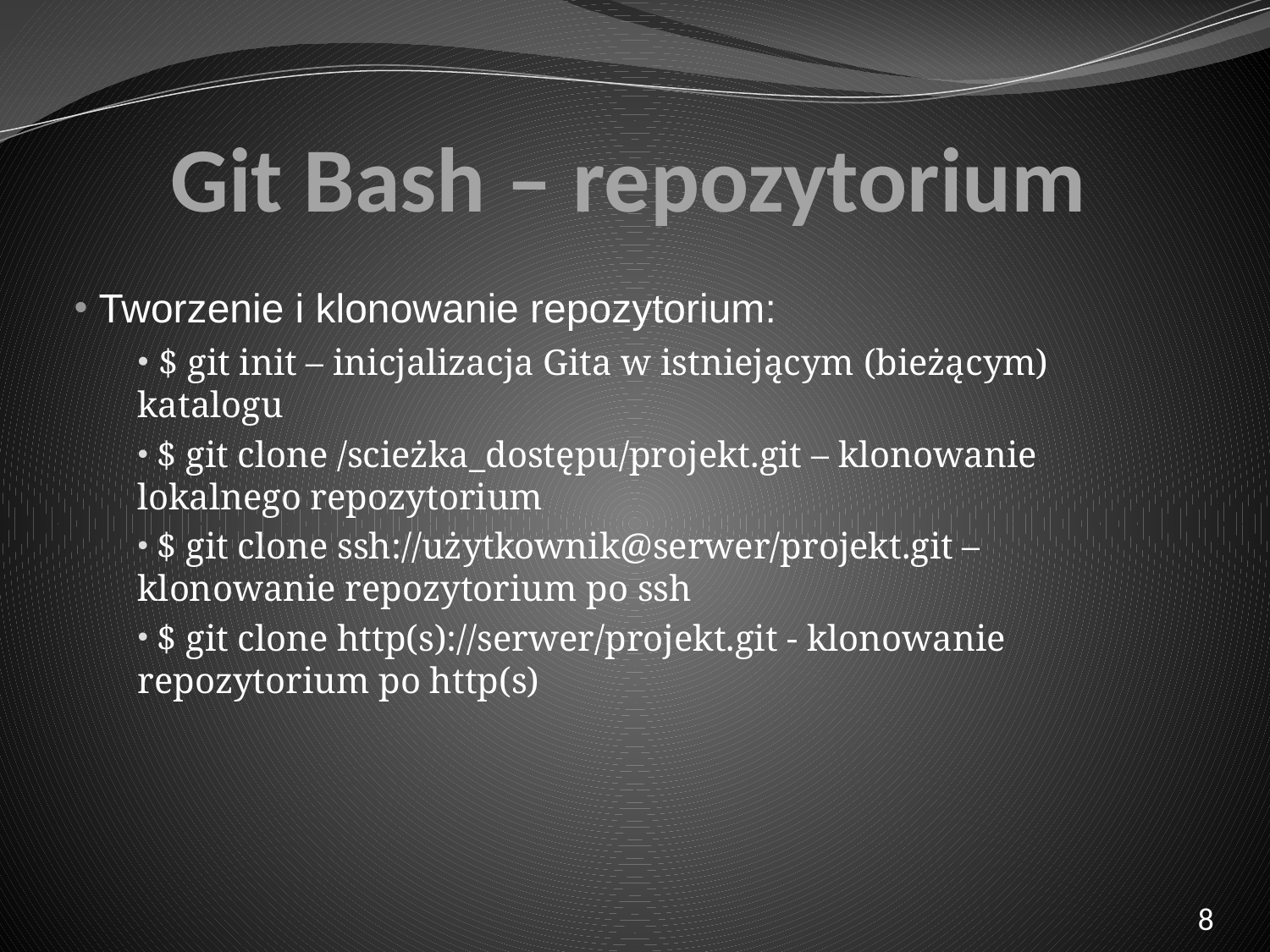

# Git Bash – repozytorium
 Tworzenie i klonowanie repozytorium:
 $ git init – inicjalizacja Gita w istniejącym (bieżącym) katalogu
 $ git clone /scieżka_dostępu/projekt.git – klonowanie lokalnego repozytorium
 $ git clone ssh://użytkownik@serwer/projekt.git – klonowanie repozytorium po ssh
 $ git clone http(s)://serwer/projekt.git - klonowanie repozytorium po http(s)
8